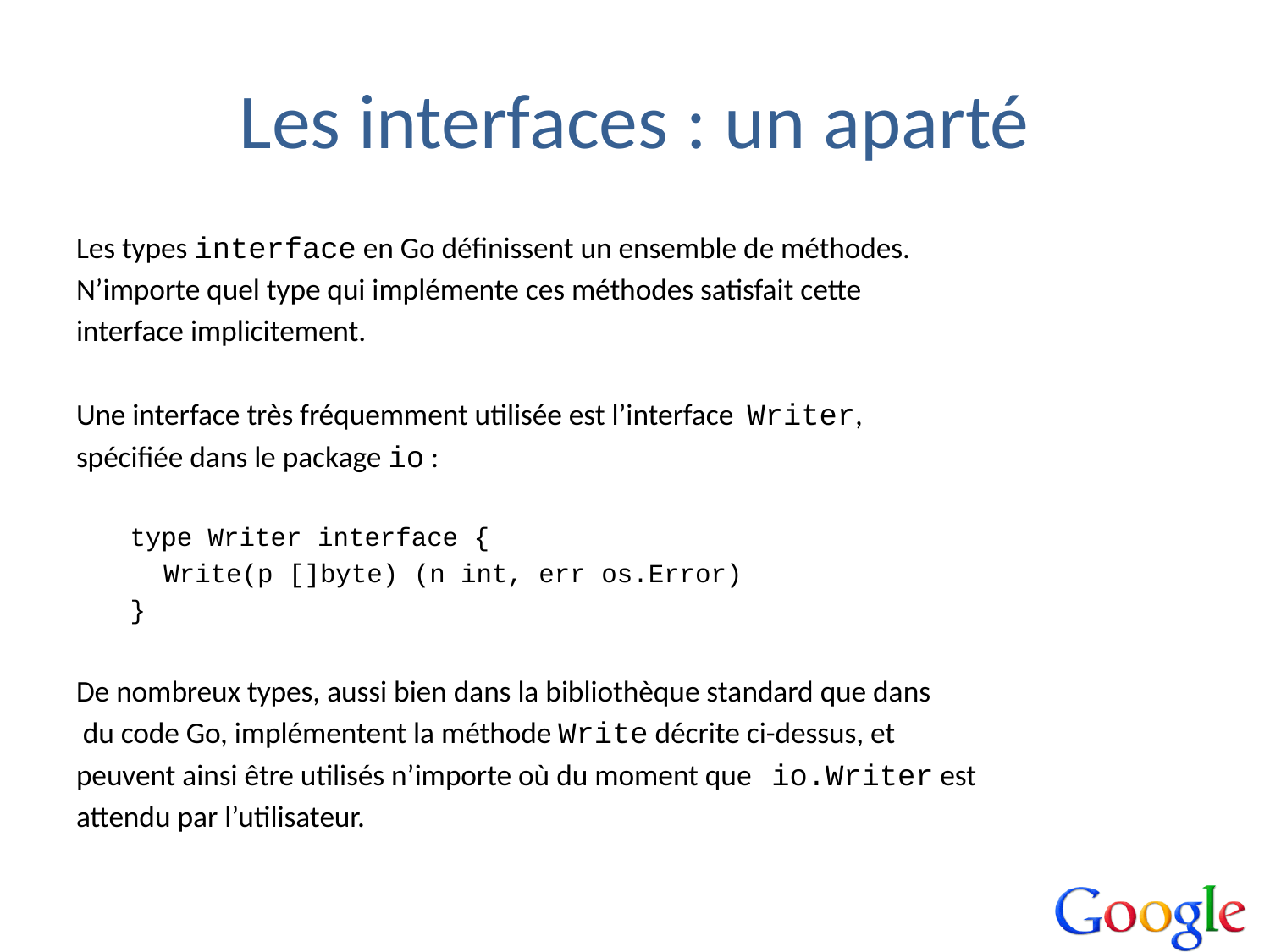

# Les interfaces : un aparté
Les types interface en Go définissent un ensemble de méthodes.
N’importe quel type qui implémente ces méthodes satisfait cette
interface implicitement.

Une interface très fréquemment utilisée est l’interface  Writer,
spécifiée dans le package io :

type Writer interface {
	Write(p []byte) (n int, err os.Error)
}

De nombreux types, aussi bien dans la bibliothèque standard que dans
 du code Go, implémentent la méthode Write décrite ci-dessus, et
peuvent ainsi être utilisés n’importe où du moment que   io.Writer est
attendu par l’utilisateur.